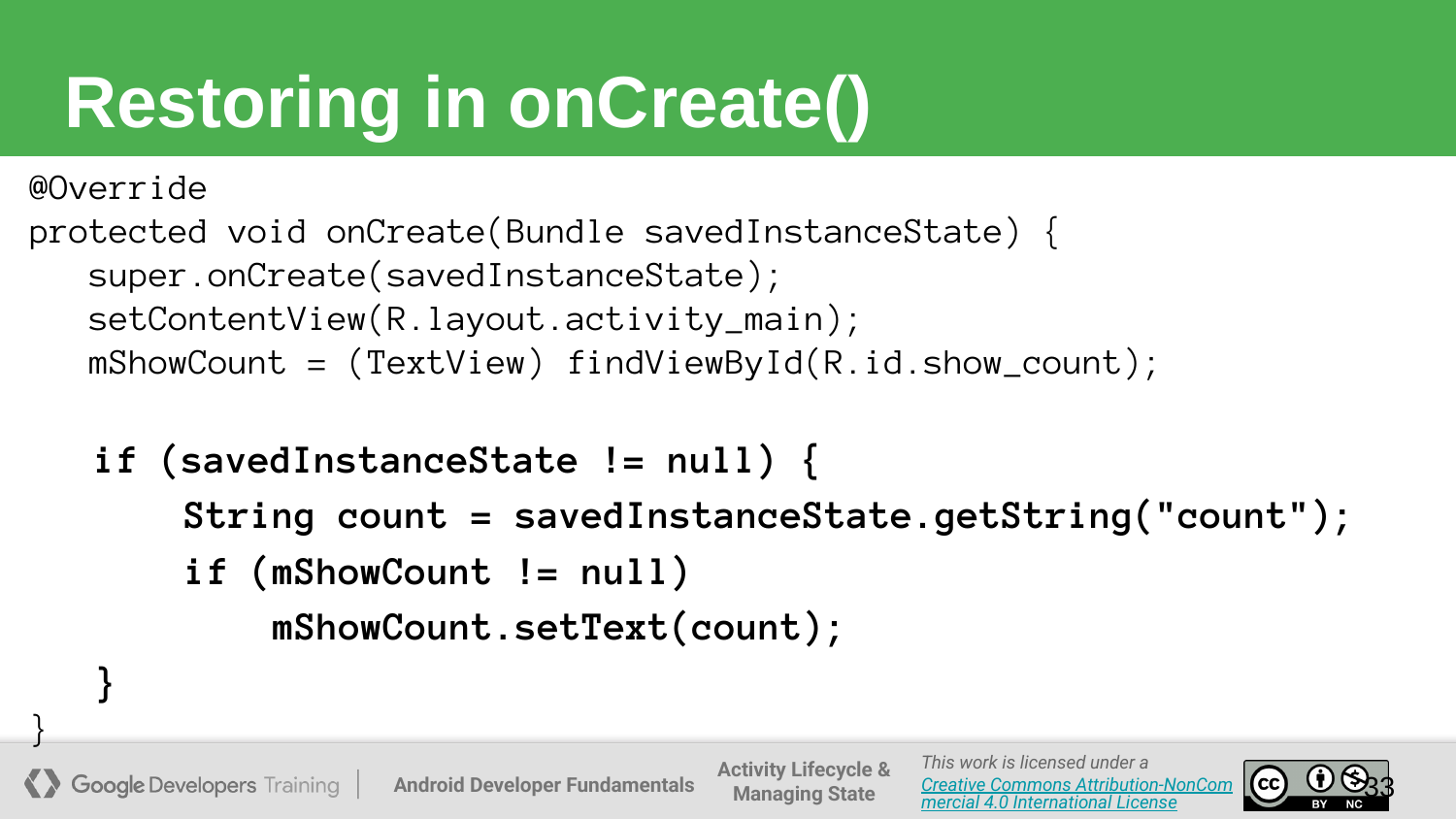

# Restoring in onCreate()
@Override
protected void onCreate(Bundle savedInstanceState) {
   super.onCreate(savedInstanceState);
   setContentView(R.layout.activity_main);
   mShowCount = (TextView) findViewById(R.id.show_count);

   if (savedInstanceState != null) {
       String count = savedInstanceState.getString("count");
       if (mShowCount != null)
           mShowCount.setText(count);
   }
}
33